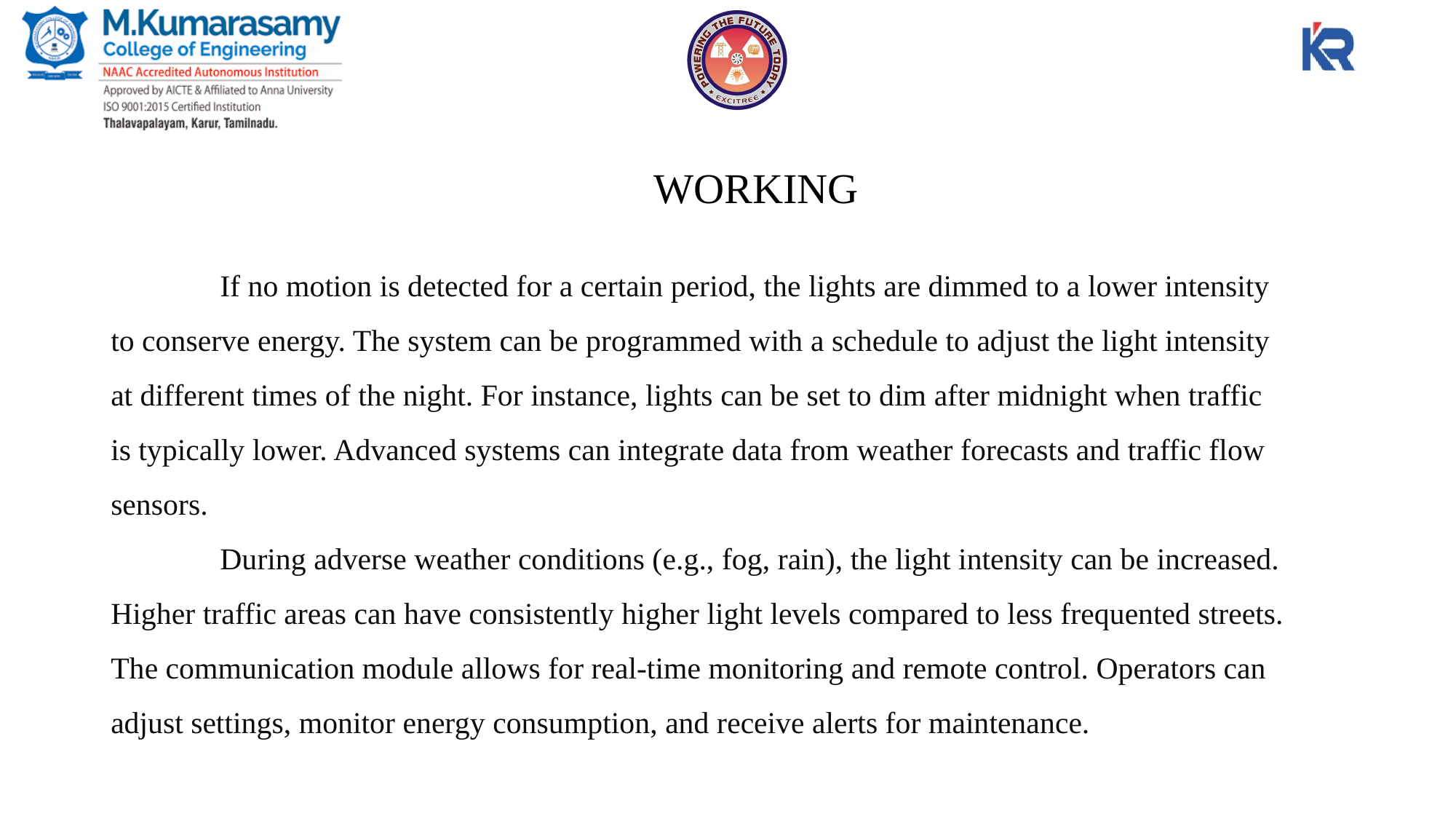

# WORKING
	If no motion is detected for a certain period, the lights are dimmed to a lower intensity to conserve energy. The system can be programmed with a schedule to adjust the light intensity at different times of the night. For instance, lights can be set to dim after midnight when traffic is typically lower. Advanced systems can integrate data from weather forecasts and traffic flow sensors.
	During adverse weather conditions (e.g., fog, rain), the light intensity can be increased. Higher traffic areas can have consistently higher light levels compared to less frequented streets. The communication module allows for real-time monitoring and remote control. Operators can adjust settings, monitor energy consumption, and receive alerts for maintenance.